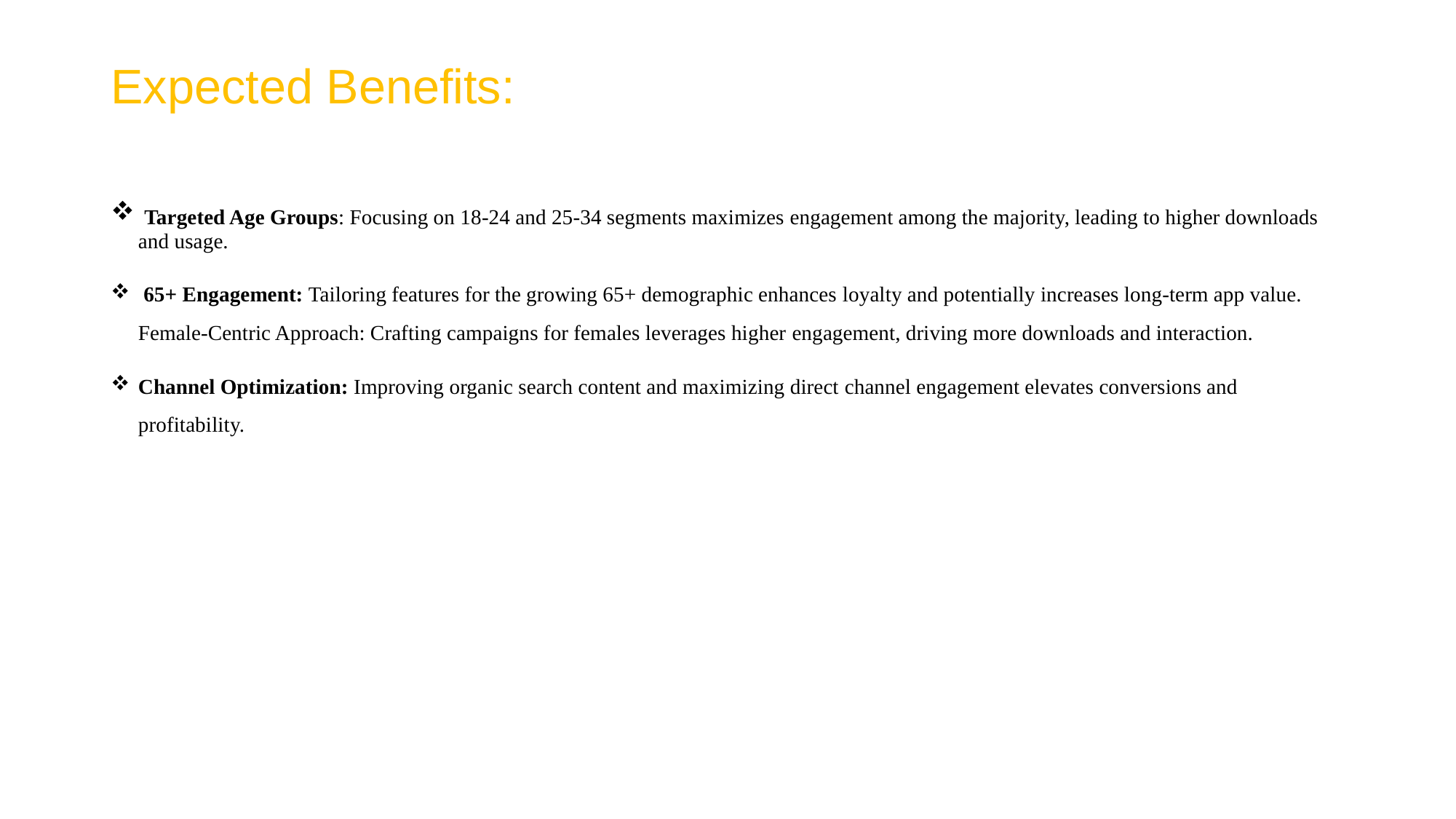

# Expected Benefits:

 Targeted Age Groups: Focusing on 18-24 and 25-34 segments maximizes engagement among the majority, leading to higher downloads and usage.
 65+ Engagement: Tailoring features for the growing 65+ demographic enhances loyalty and potentially increases long-term app value. Female-Centric Approach: Crafting campaigns for females leverages higher engagement, driving more downloads and interaction.
Channel Optimization: Improving organic search content and maximizing direct channel engagement elevates conversions and profitability.